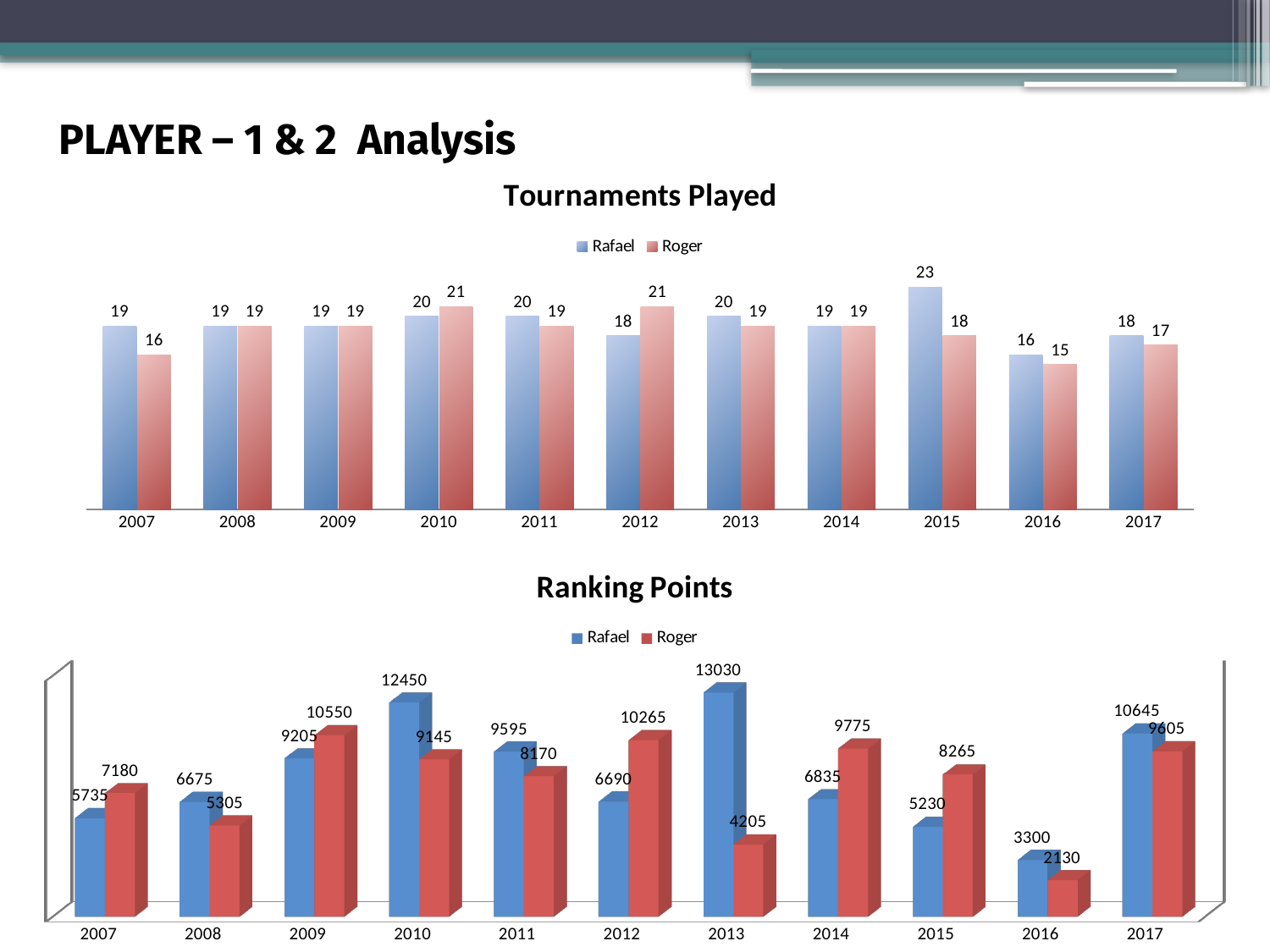

PLAYER – 1 & 2  Analysis

### Chart: Tournaments Played

| Category | Rafael | Roger |
|---|---|---|
| 2007 | 19.0 | 16.0 |
| 2008 | 19.0 | 19.0 |
| 2009 | 19.0 | 19.0 |
| 2010 | 20.0 | 21.0 |
| 2011 | 20.0 | 19.0 |
| 2012 | 18.0 | 21.0 |
| 2013 | 20.0 | 19.0 |
| 2014 | 19.0 | 19.0 |
| 2015 | 23.0 | 18.0 |
| 2016 | 16.0 | 15.0 |
| 2017 | 18.0 | 17.0 |

[unsupported chart]